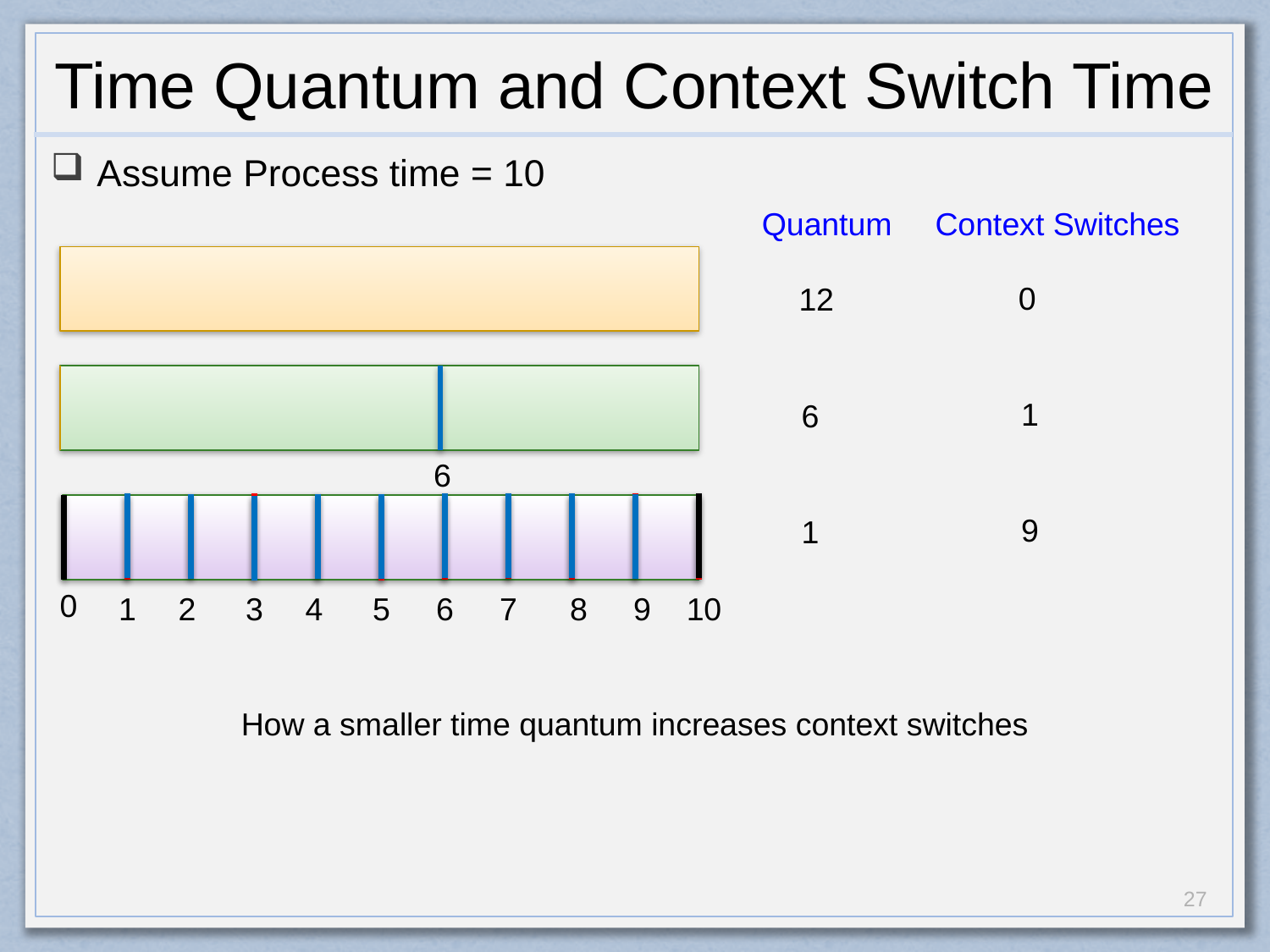

# Time Quantum and Context Switch Time
Assume Process time = 10
Quantum
Context Switches

0
12

1
6
6

9
1
0
1
2
3
4
5
6
7
8
9
10
How a smaller time quantum increases context switches
27